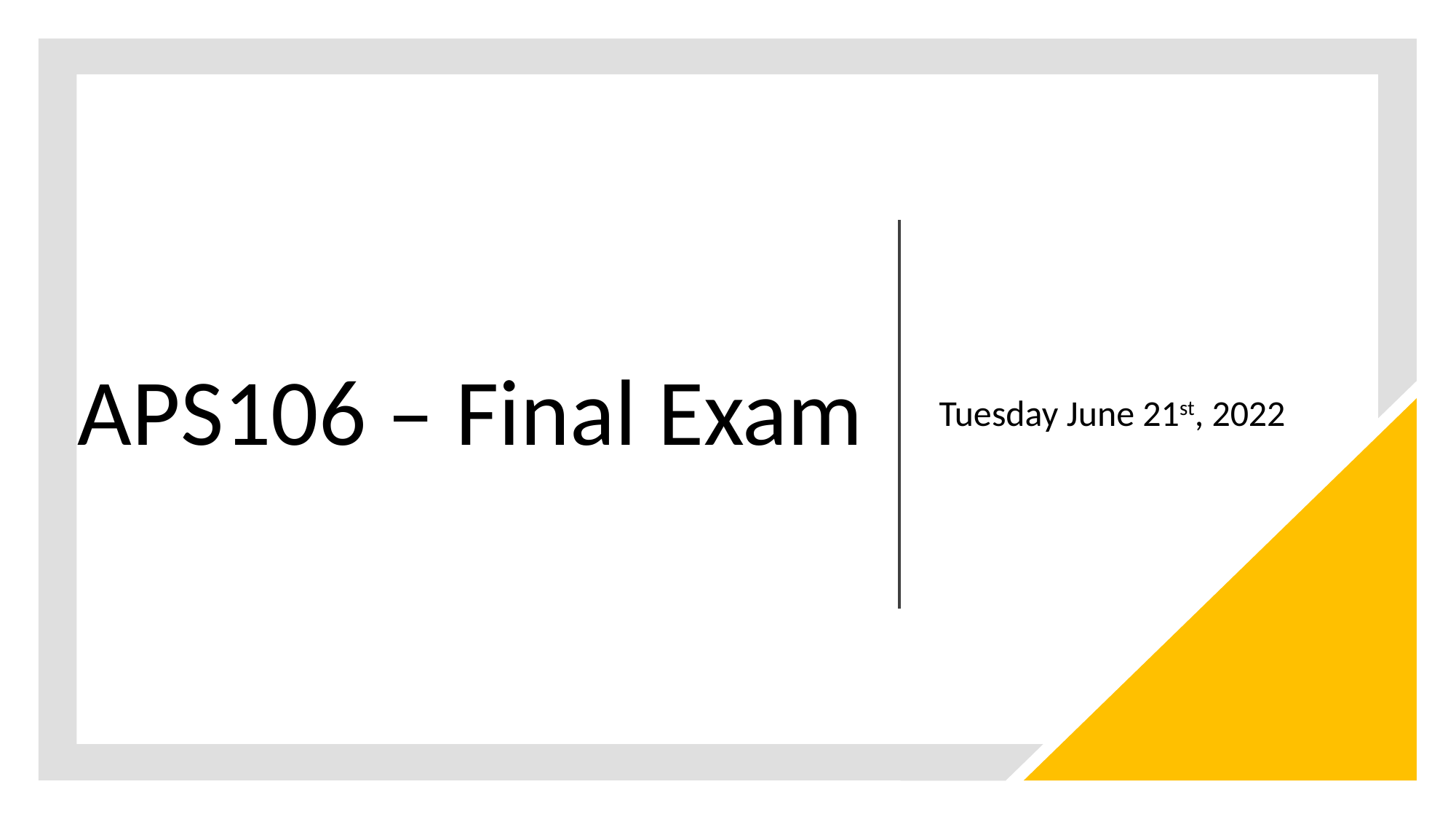

# APS106 – Final Exam
Tuesday June 21st, 2022